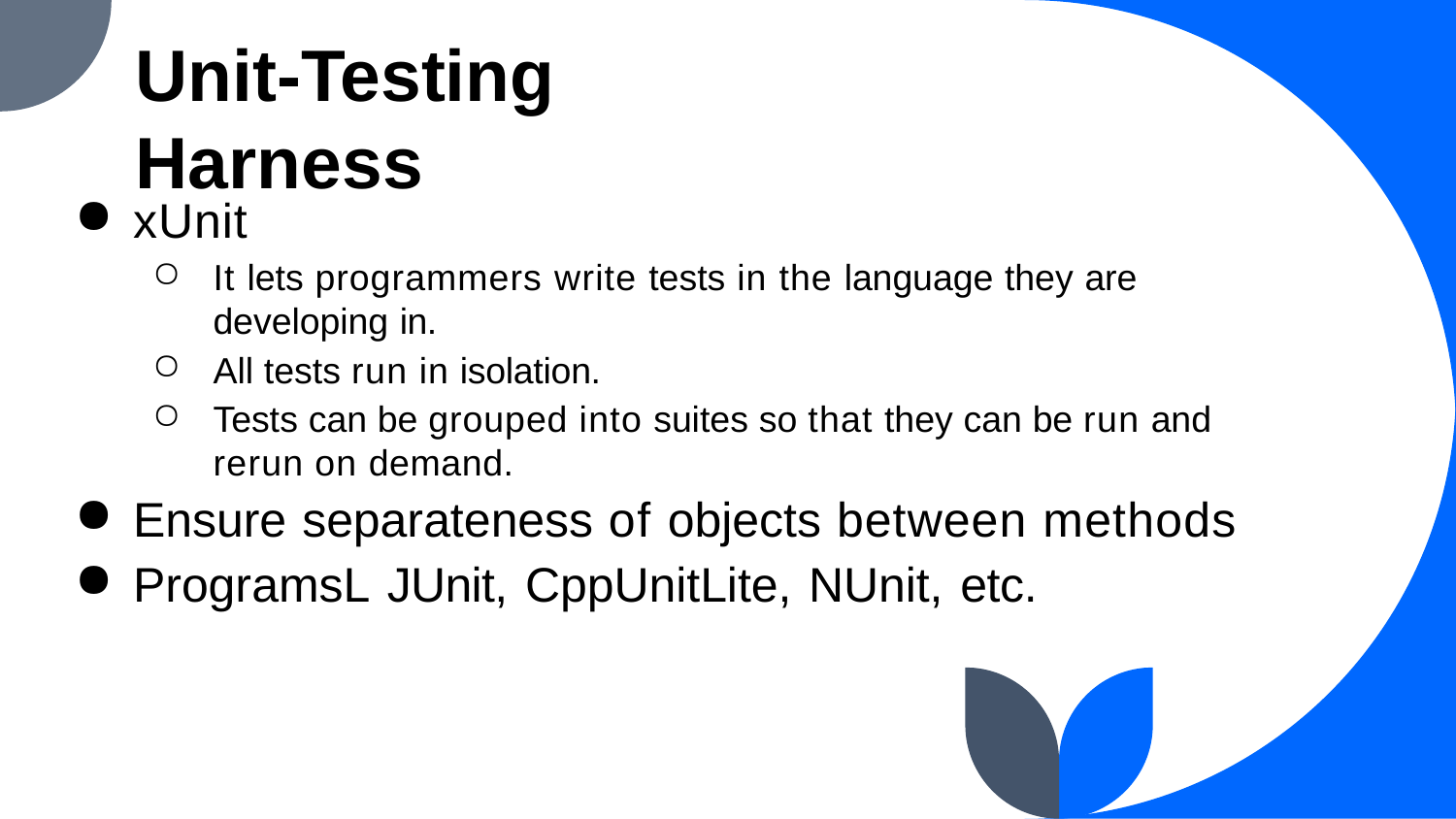

Unit-Testing Harness
xUnit
It lets programmers write tests in the language they are developing in.
All tests run in isolation.
Tests can be grouped into suites so that they can be run and rerun on demand.
Ensure separateness of objects between methods
ProgramsL JUnit, CppUnitLite, NUnit, etc.